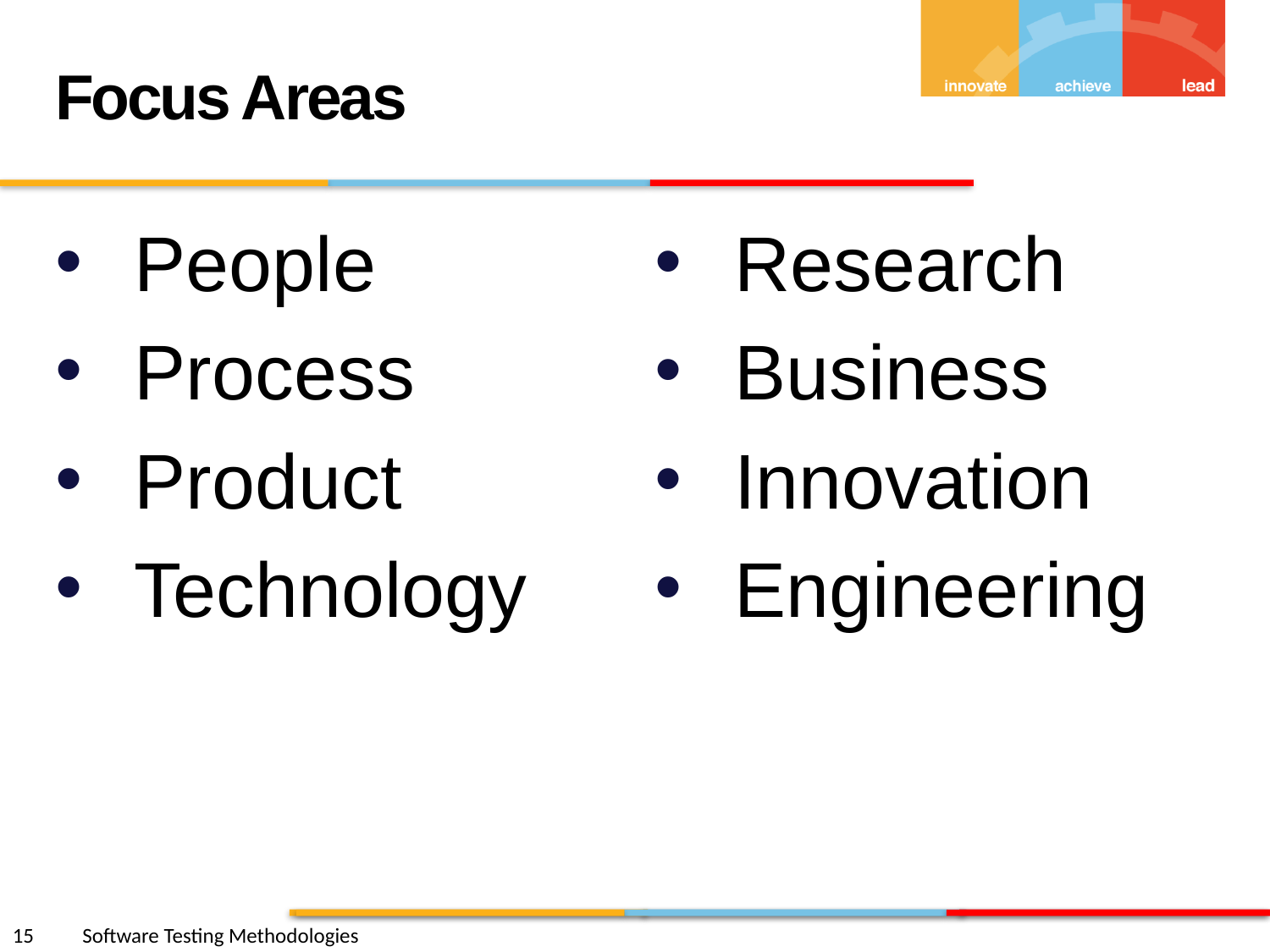

Focus Areas
People
Process
Product
Technology
Research
Business
Innovation
Engineering